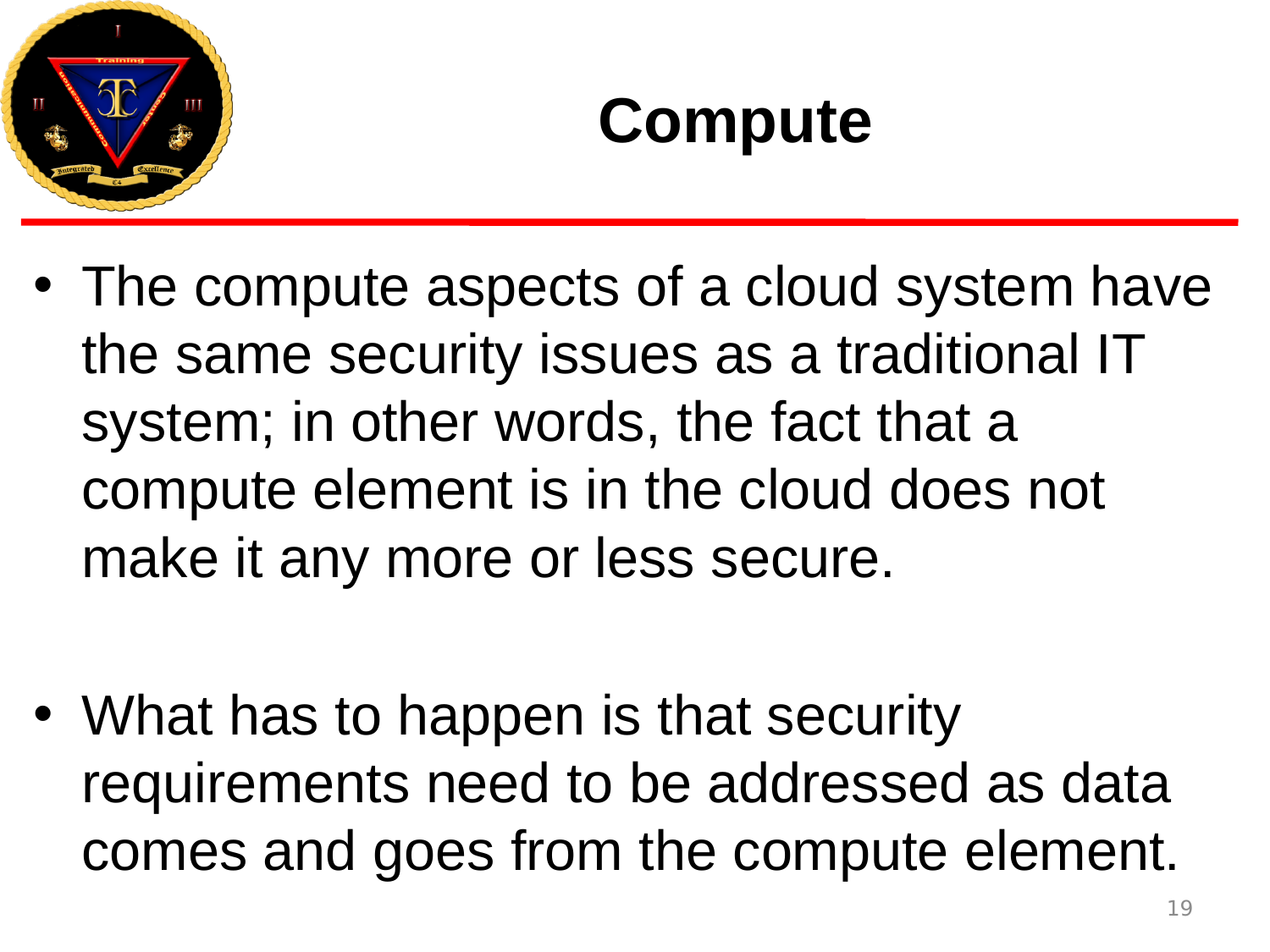

# Compute
The compute aspects of a cloud system have the same security issues as a traditional IT system; in other words, the fact that a compute element is in the cloud does not make it any more or less secure.

What has to happen is that security requirements need to be addressed as data comes and goes from the compute element.
19